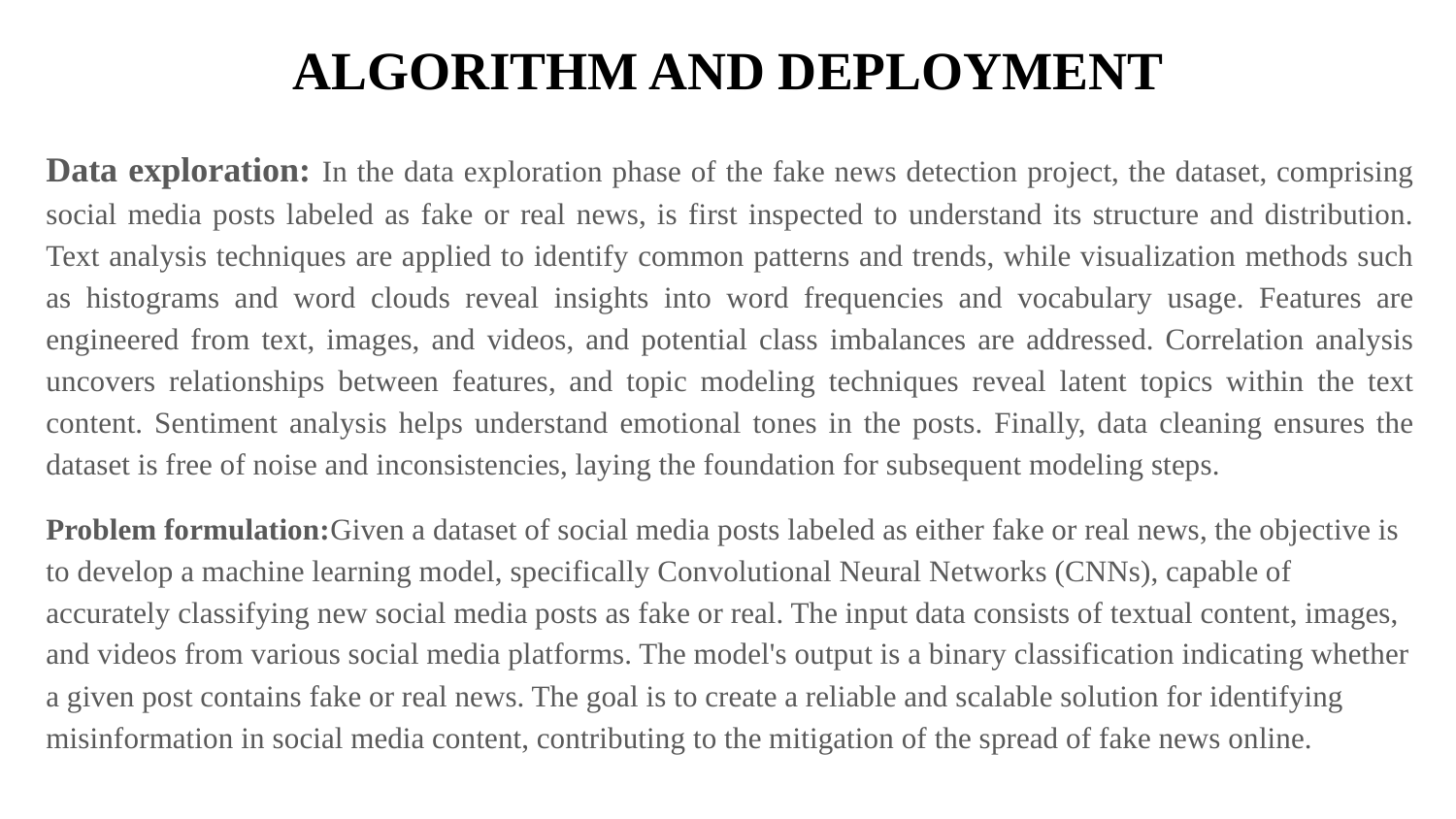

# ALGORITHM AND DEPLOYMENT
Data exploration: In the data exploration phase of the fake news detection project, the dataset, comprising social media posts labeled as fake or real news, is first inspected to understand its structure and distribution. Text analysis techniques are applied to identify common patterns and trends, while visualization methods such as histograms and word clouds reveal insights into word frequencies and vocabulary usage. Features are engineered from text, images, and videos, and potential class imbalances are addressed. Correlation analysis uncovers relationships between features, and topic modeling techniques reveal latent topics within the text content. Sentiment analysis helps understand emotional tones in the posts. Finally, data cleaning ensures the dataset is free of noise and inconsistencies, laying the foundation for subsequent modeling steps.
Problem formulation:Given a dataset of social media posts labeled as either fake or real news, the objective is to develop a machine learning model, specifically Convolutional Neural Networks (CNNs), capable of accurately classifying new social media posts as fake or real. The input data consists of textual content, images, and videos from various social media platforms. The model's output is a binary classification indicating whether a given post contains fake or real news. The goal is to create a reliable and scalable solution for identifying misinformation in social media content, contributing to the mitigation of the spread of fake news online.